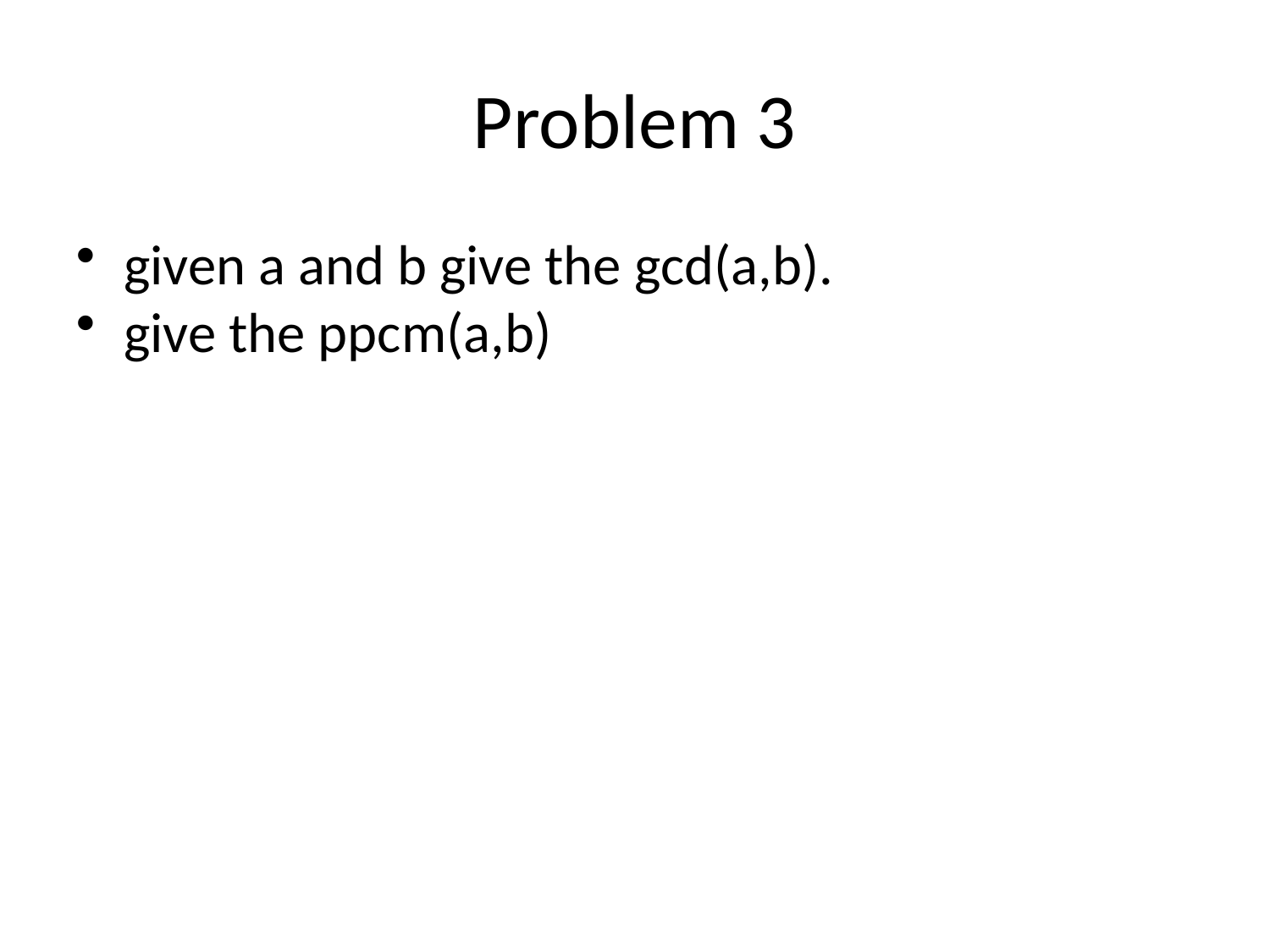

# Problem 3
given a and b give the gcd(a,b).
give the ppcm(a,b)